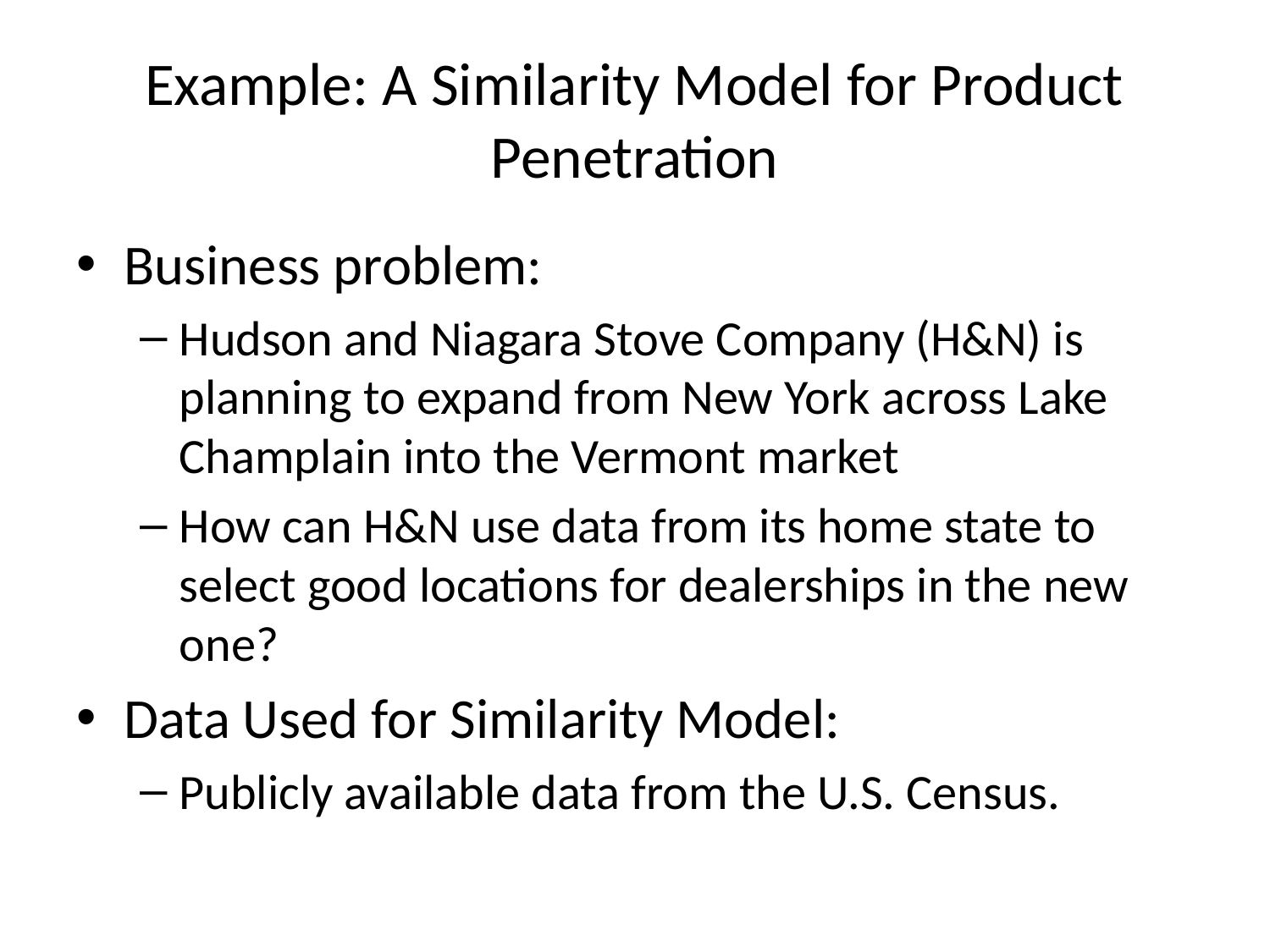

# Example: A Similarity Model for Product Penetration
Business problem:
Hudson and Niagara Stove Company (H&N) is planning to expand from New York across Lake Champlain into the Vermont market
How can H&N use data from its home state to select good locations for dealerships in the new one?
Data Used for Similarity Model:
Publicly available data from the U.S. Census.